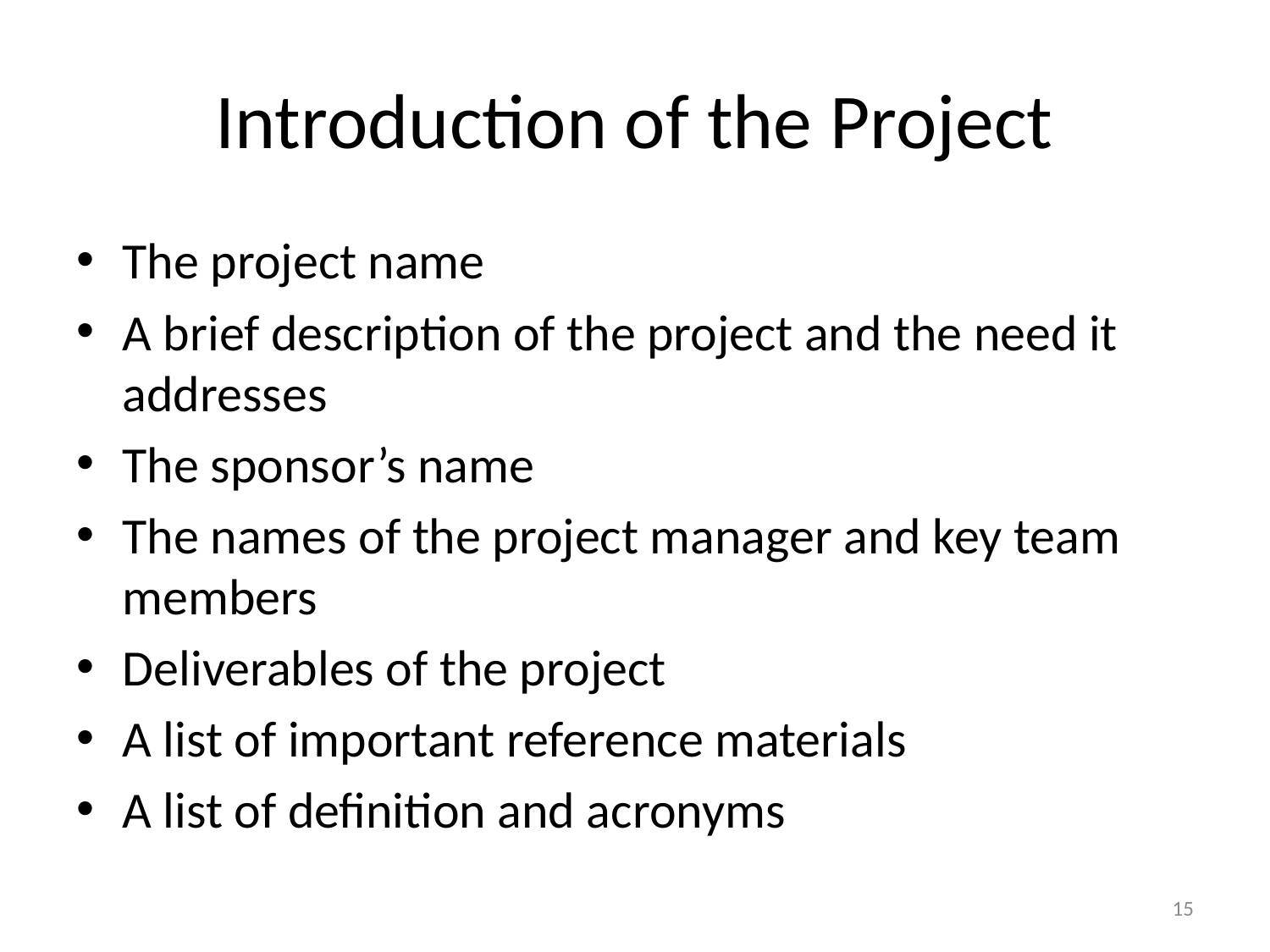

# Introduction of the Project
The project name
A brief description of the project and the need it addresses
The sponsor’s name
The names of the project manager and key team members
Deliverables of the project
A list of important reference materials
A list of definition and acronyms
15